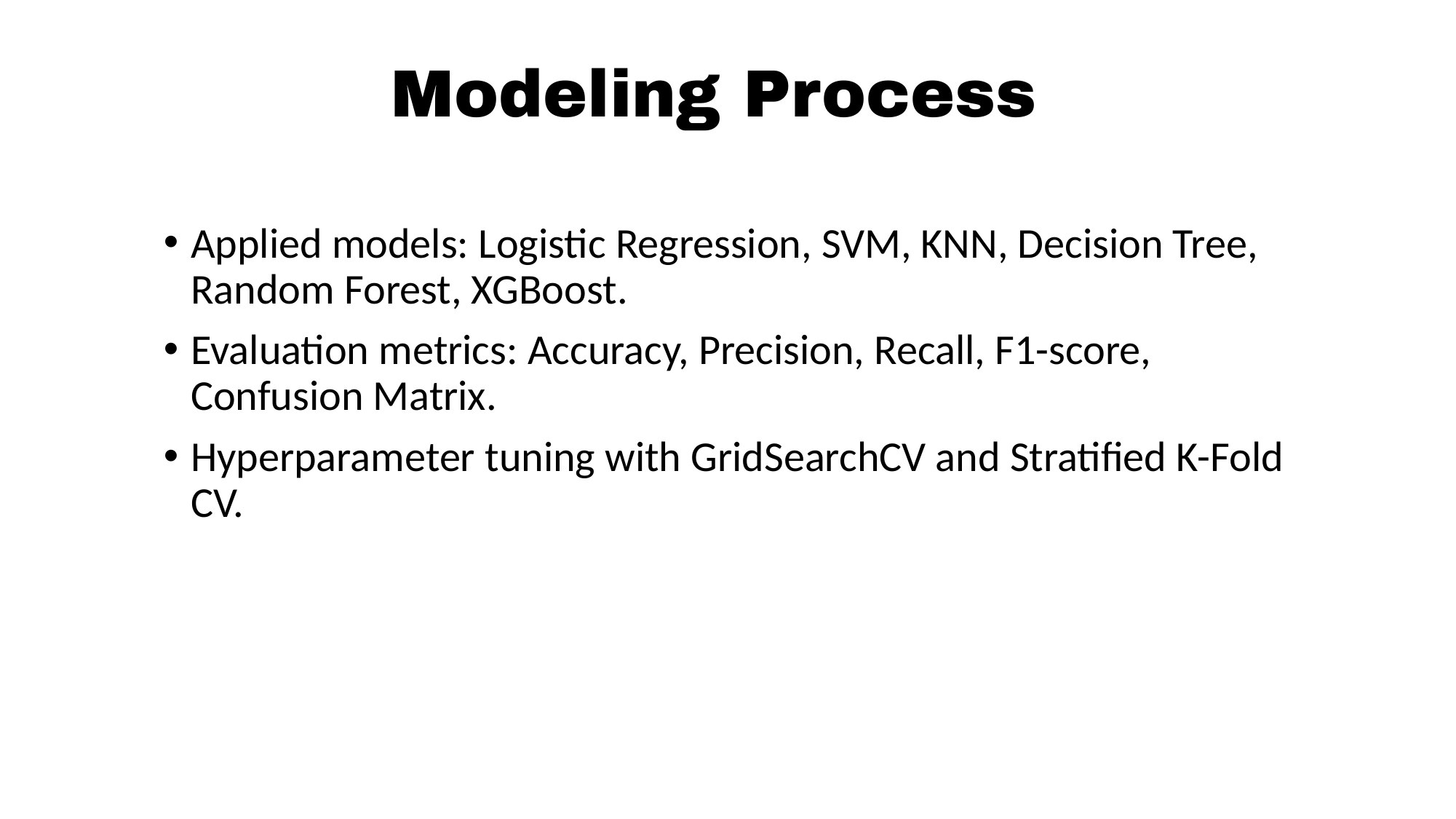

Modeling Process
Applied models: Logistic Regression, SVM, KNN, Decision Tree, Random Forest, XGBoost.
Evaluation metrics: Accuracy, Precision, Recall, F1-score, Confusion Matrix.
Hyperparameter tuning with GridSearchCV and Stratified K-Fold CV.